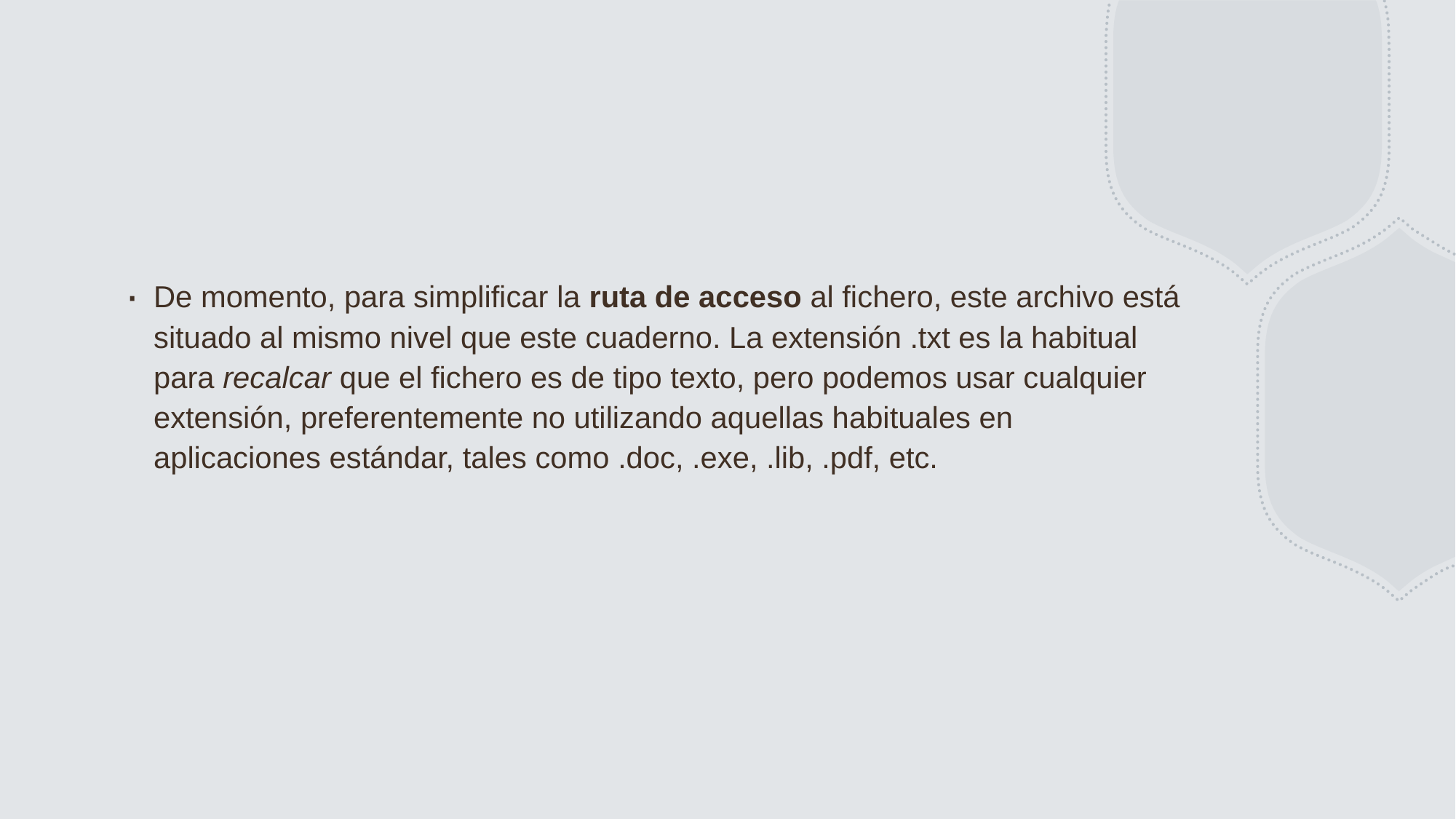

#
De momento, para simplificar la ruta de acceso al fichero, este archivo está situado al mismo nivel que este cuaderno. La extensión .txt es la habitual para recalcar que el fichero es de tipo texto, pero podemos usar cualquier extensión, preferentemente no utilizando aquellas habituales en aplicaciones estándar, tales como .doc, .exe, .lib, .pdf, etc.